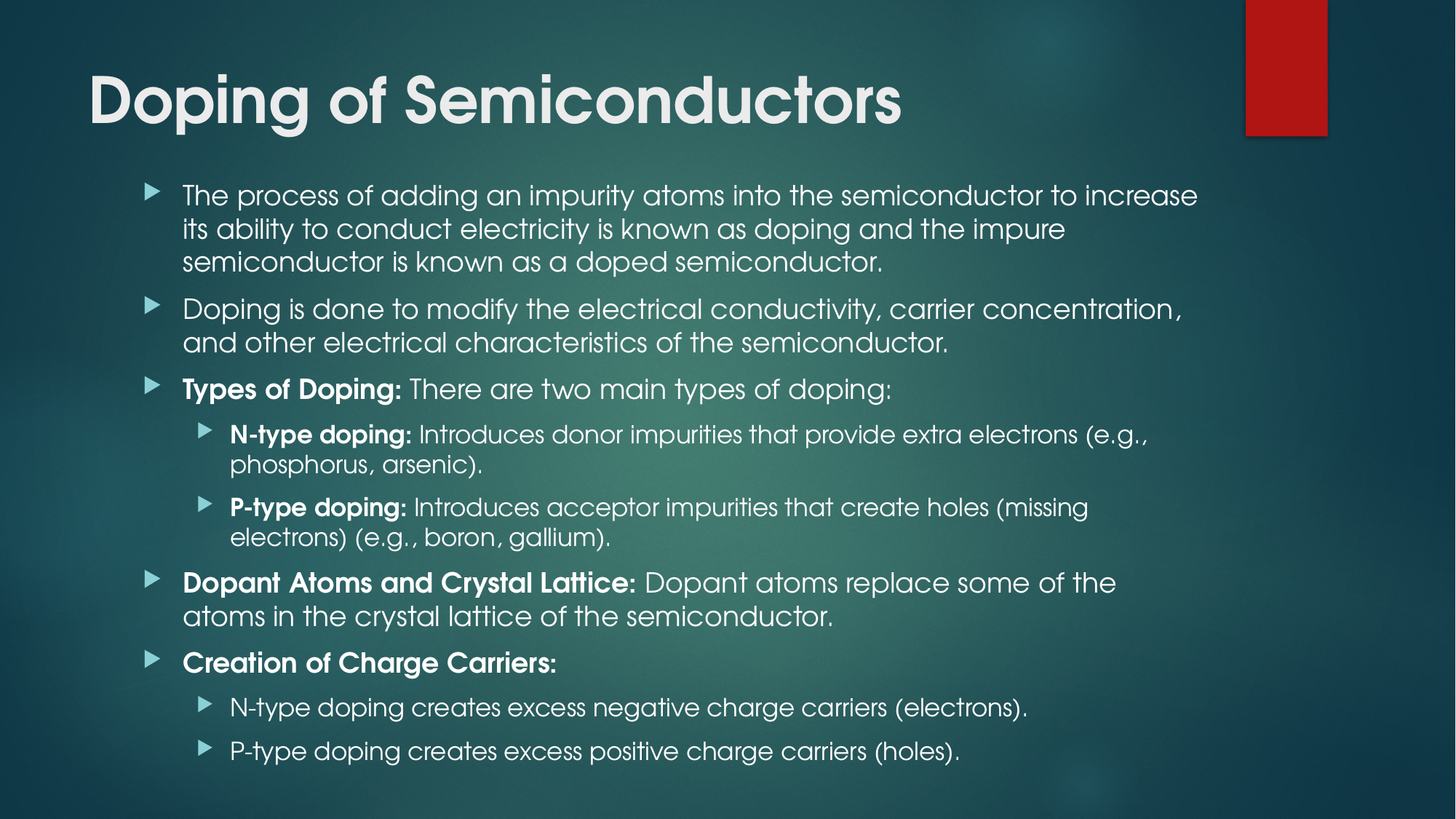

# Doping of Semiconductors
The process of adding an impurity atoms into the semiconductor to increase its ability to conduct electricity is known as doping and the impure semiconductor is known as a doped semiconductor.
Doping is done to modify the electrical conductivity, carrier concentration, and other electrical characteristics of the semiconductor.
Types of Doping: There are two main types of doping:
N-type doping: Introduces donor impurities that provide extra electrons (e.g., phosphorus, arsenic).
P-type doping: Introduces acceptor impurities that create holes (missing electrons) (e.g., boron, gallium).
Dopant Atoms and Crystal Lattice: Dopant atoms replace some of the atoms in the crystal lattice of the semiconductor.
Creation of Charge Carriers:
N-type doping creates excess negative charge carriers (electrons).
P-type doping creates excess positive charge carriers (holes).